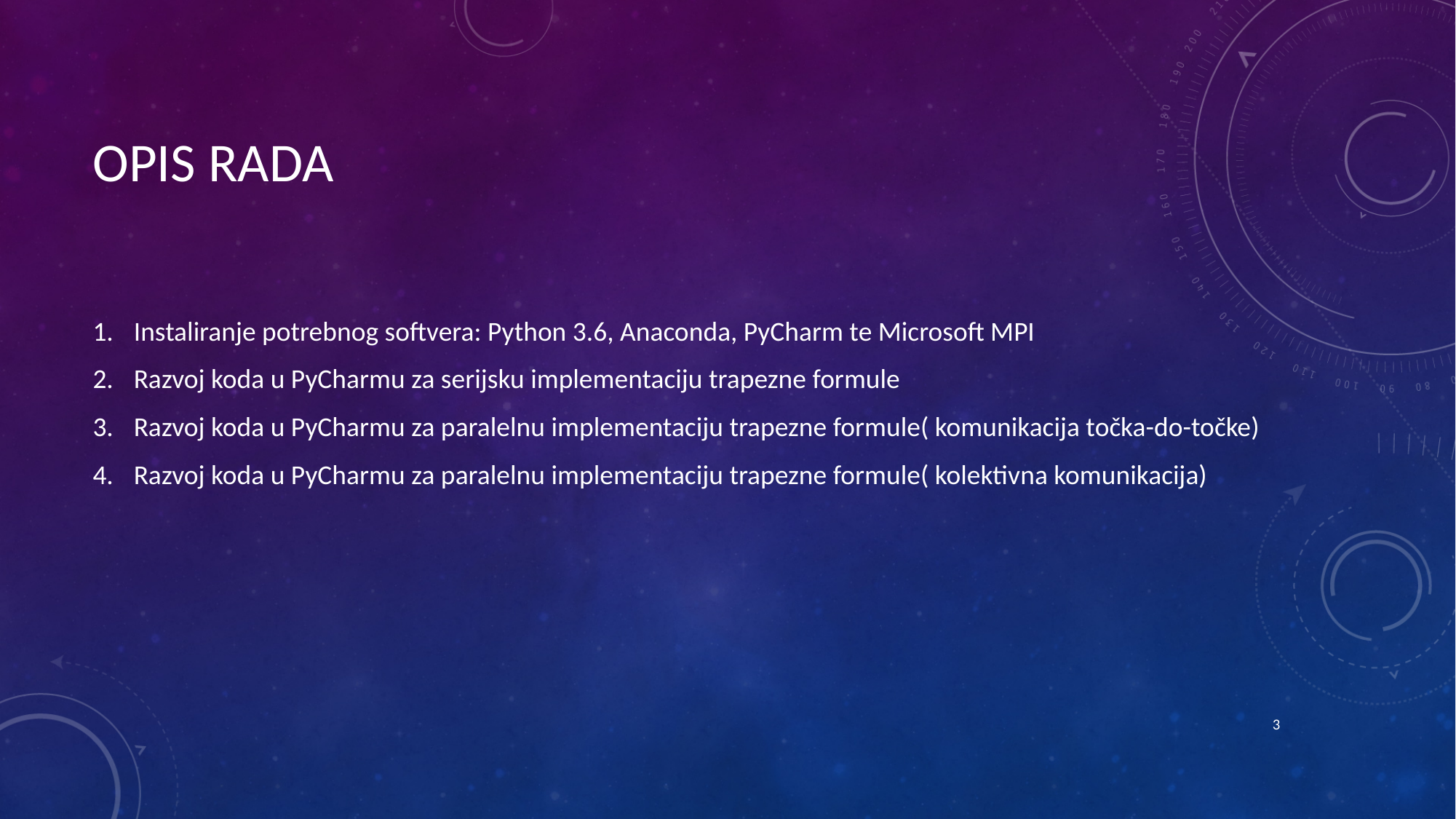

# OPIS RADA
Instaliranje potrebnog softvera: Python 3.6, Anaconda, PyCharm te Microsoft MPI
Razvoj koda u PyCharmu za serijsku implementaciju trapezne formule
Razvoj koda u PyCharmu za paralelnu implementaciju trapezne formule( komunikacija točka-do-točke)
Razvoj koda u PyCharmu za paralelnu implementaciju trapezne formule( kolektivna komunikacija)

3